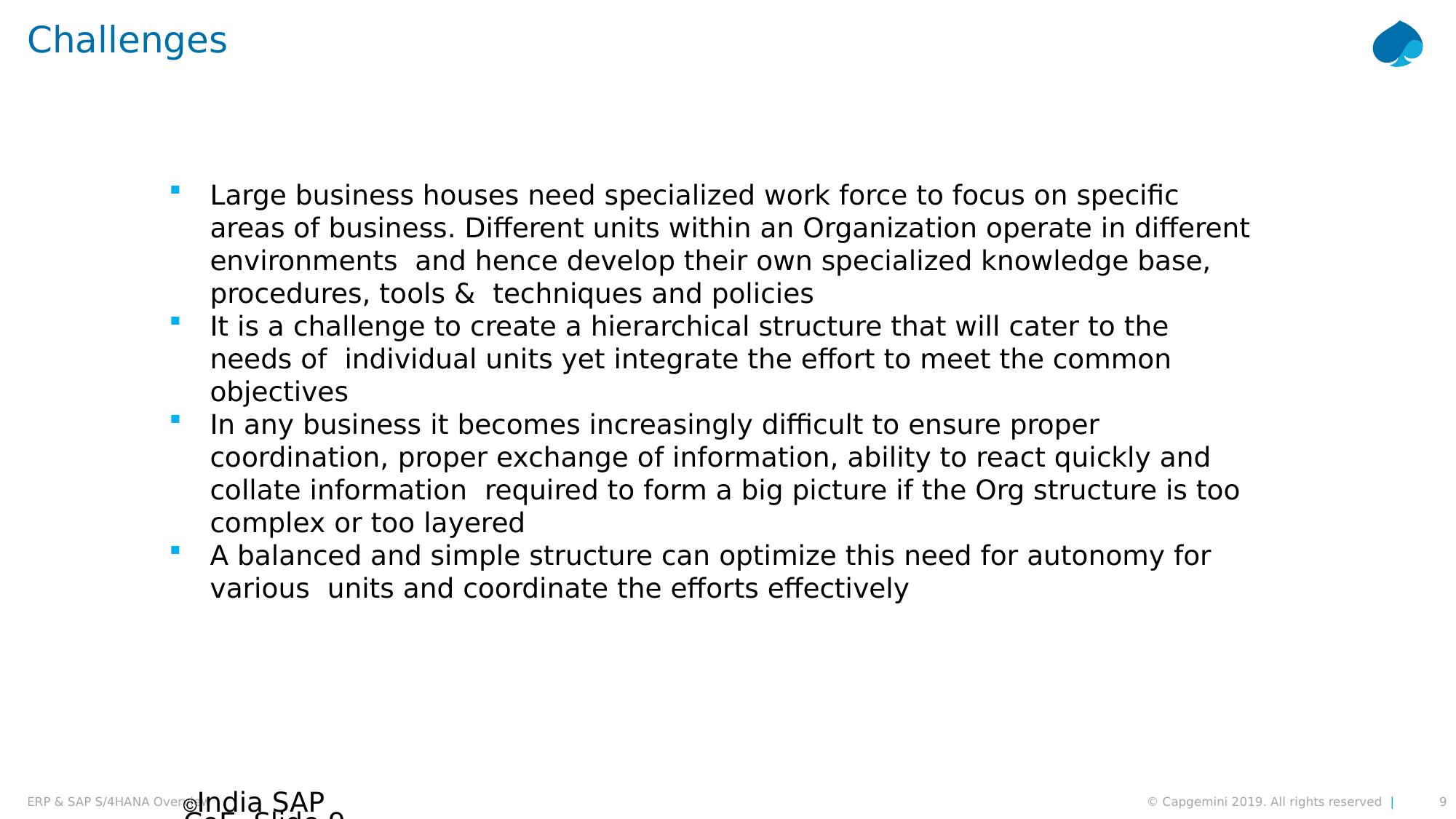

# Challenges
Large business houses need specialized work force to focus on specific areas of business. Different units within an Organization operate in different environments  and hence develop their own specialized knowledge base, procedures, tools &  techniques and policies
It is a challenge to create a hierarchical structure that will cater to the needs of  individual units yet integrate the effort to meet the common objectives
In any business it becomes increasingly difficult to ensure proper coordination, proper exchange of information, ability to react quickly and collate information  required to form a big picture if the Org structure is too complex or too layered
A balanced and simple structure can optimize this need for autonomy for various  units and coordinate the efforts effectively
©India SAP CoE, Slide 9